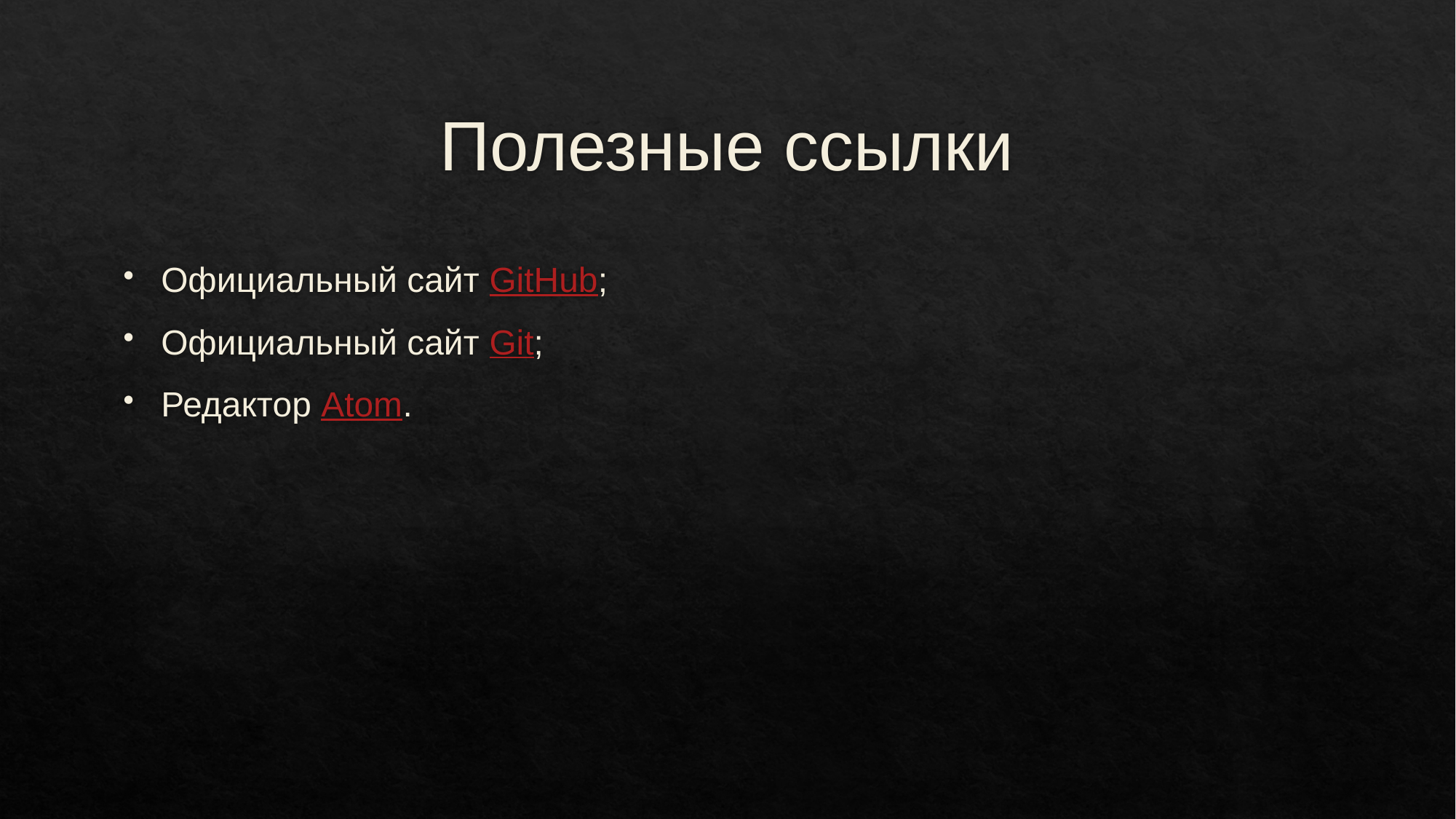

# Полезные ссылки
Официальный сайт GitHub;
Официальный сайт Git;
Редактор Atom.